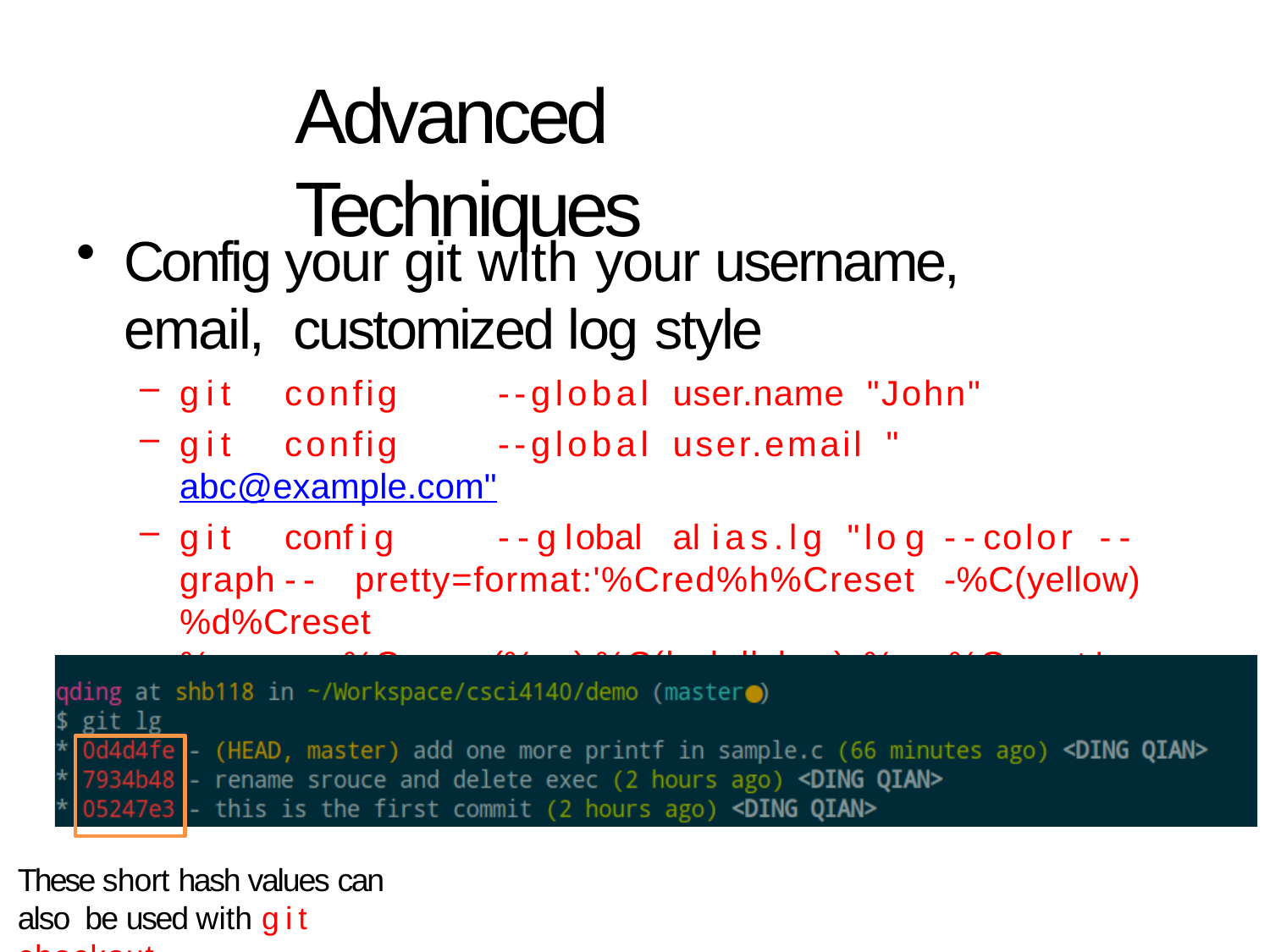

# Advanced Techniques
Config your git with your username, email,  customized log style
git	config	--global	user.name	"John"
git	config	--global	user.email	"abc@example.com"
git	config	--global	alias.lg	"log	--color	--graph	--  pretty=format:'%Cred%h%Creset	-%C(yellow)%d%Creset
%s	%Cgreen(%cr)	%C(bold	blue)<%an>%Creset'	--abbrev-
commit	--"

These short hash values can also  be used with git checkout